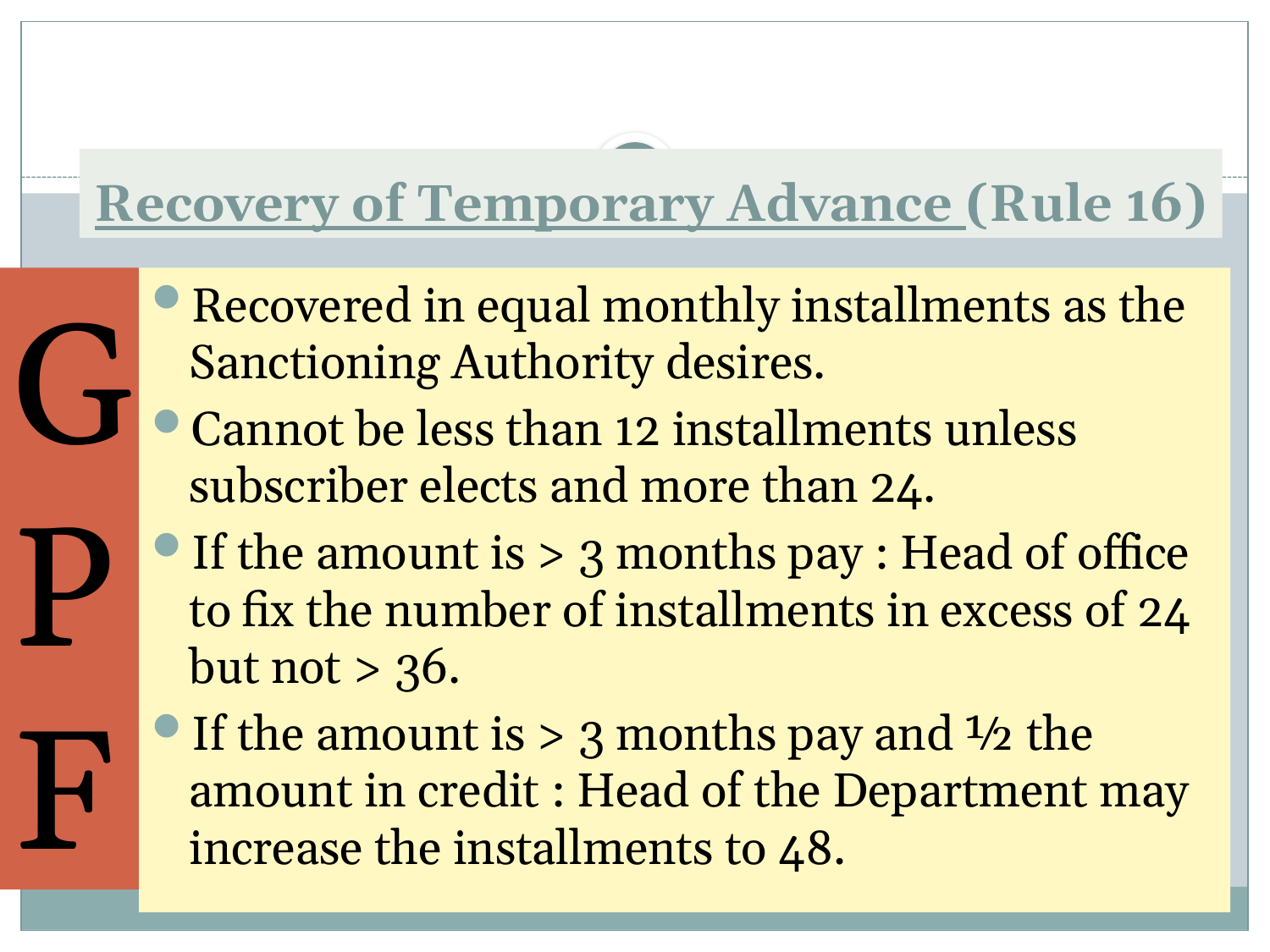

# Recovery of Temporary Advance (Rule 16)
GPF
Recovered in equal monthly installments as the Sanctioning Authority desires.
Cannot be less than 12 installments unless subscriber elects and more than 24.
If the amount is > 3 months pay : Head of office to fix the number of installments in excess of 24 but not > 36.
If the amount is > 3 months pay and ½ the amount in credit : Head of the Department may increase the installments to 48.